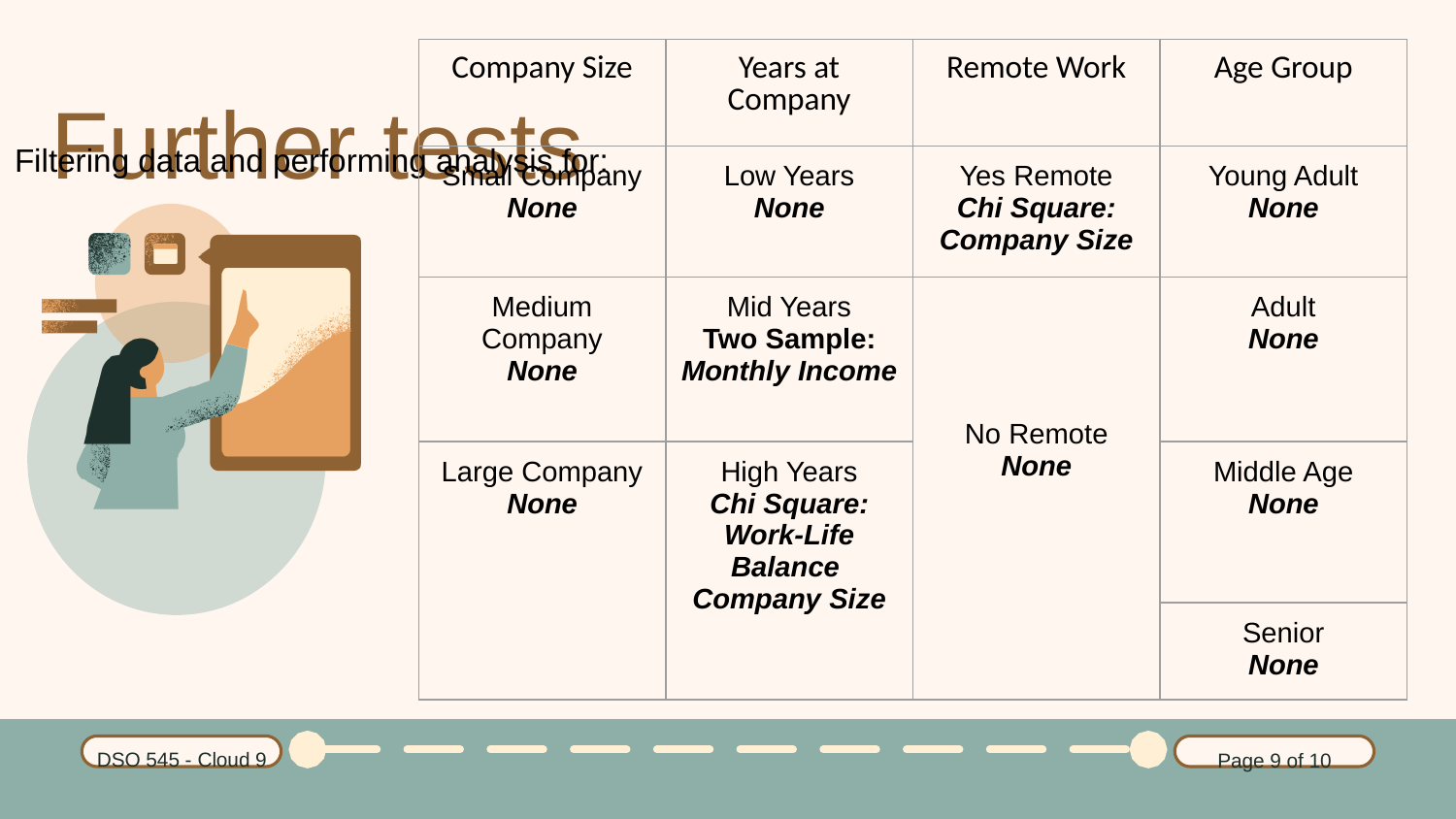

| Company Size | Years at Company | Remote Work | Age Group |
| --- | --- | --- | --- |
| Small Company None | Low Years None | Yes Remote Chi Square: Company Size | Young Adult None |
| Medium Company None | Mid Years Two Sample: Monthly Income | No Remote None | Adult None |
| Large Company None | High Years Chi Square: Work-Life Balance Company Size |  | Middle Age None |
|  |  |  | Senior None |
Further tests
Filtering data and performing analysis for:

Build a Network
Consistency is Key

DSO 545 - Cloud 9
Page 9 of 10

EDA Analysis
Page 03 of